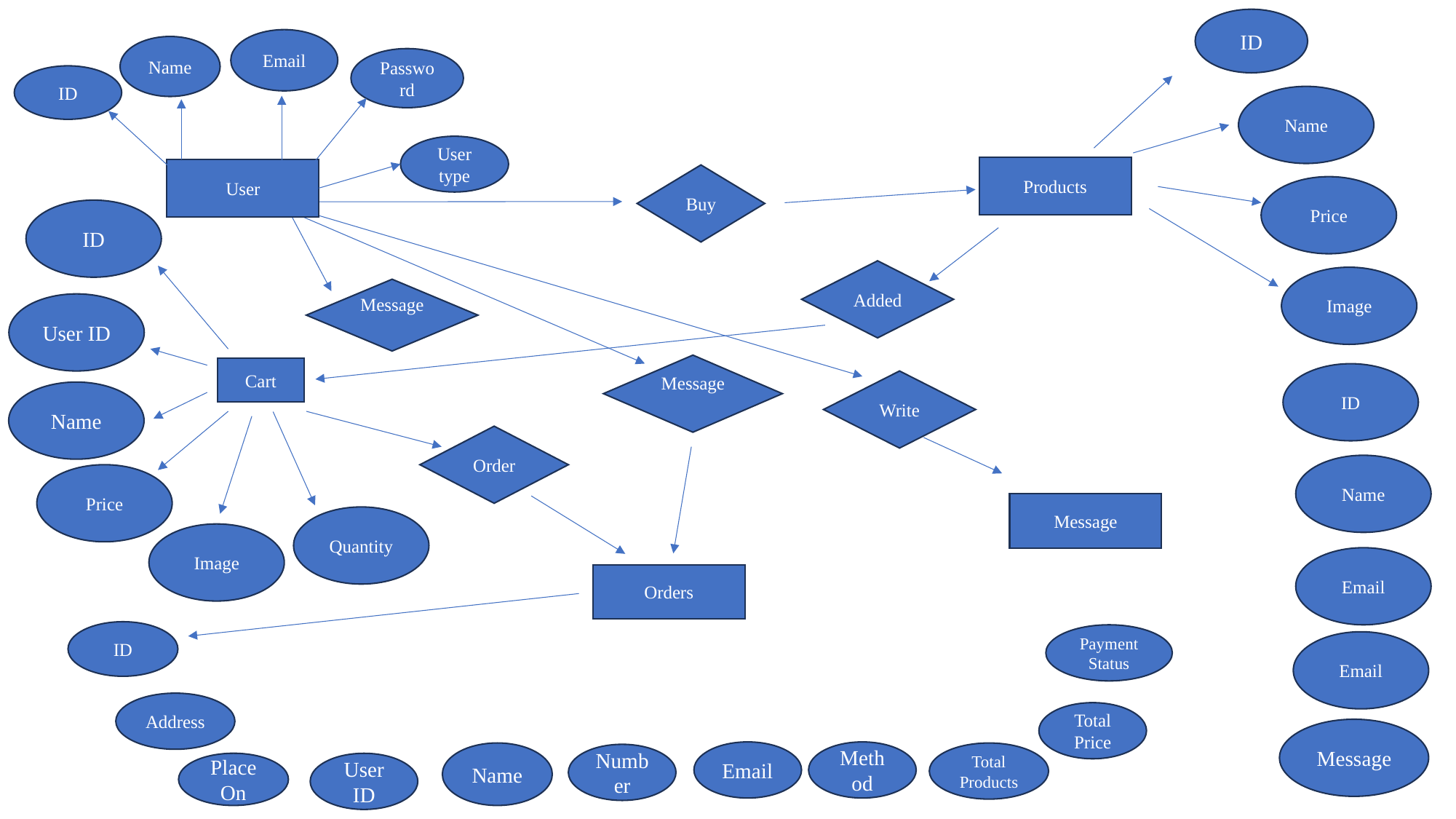

ID
Email
Name
Password
ID
Name
User type
Products
User
Buy
Price
ID
Added
Image
Message

User ID
Message

Cart
ID
Write
Name
Order
Name
Price
Message
Quantity
Image
Email
Orders
ID
Payment Status
Email
Address
Total Price
Message
Email
Method
Name
Total Products
Number
Place On
User ID